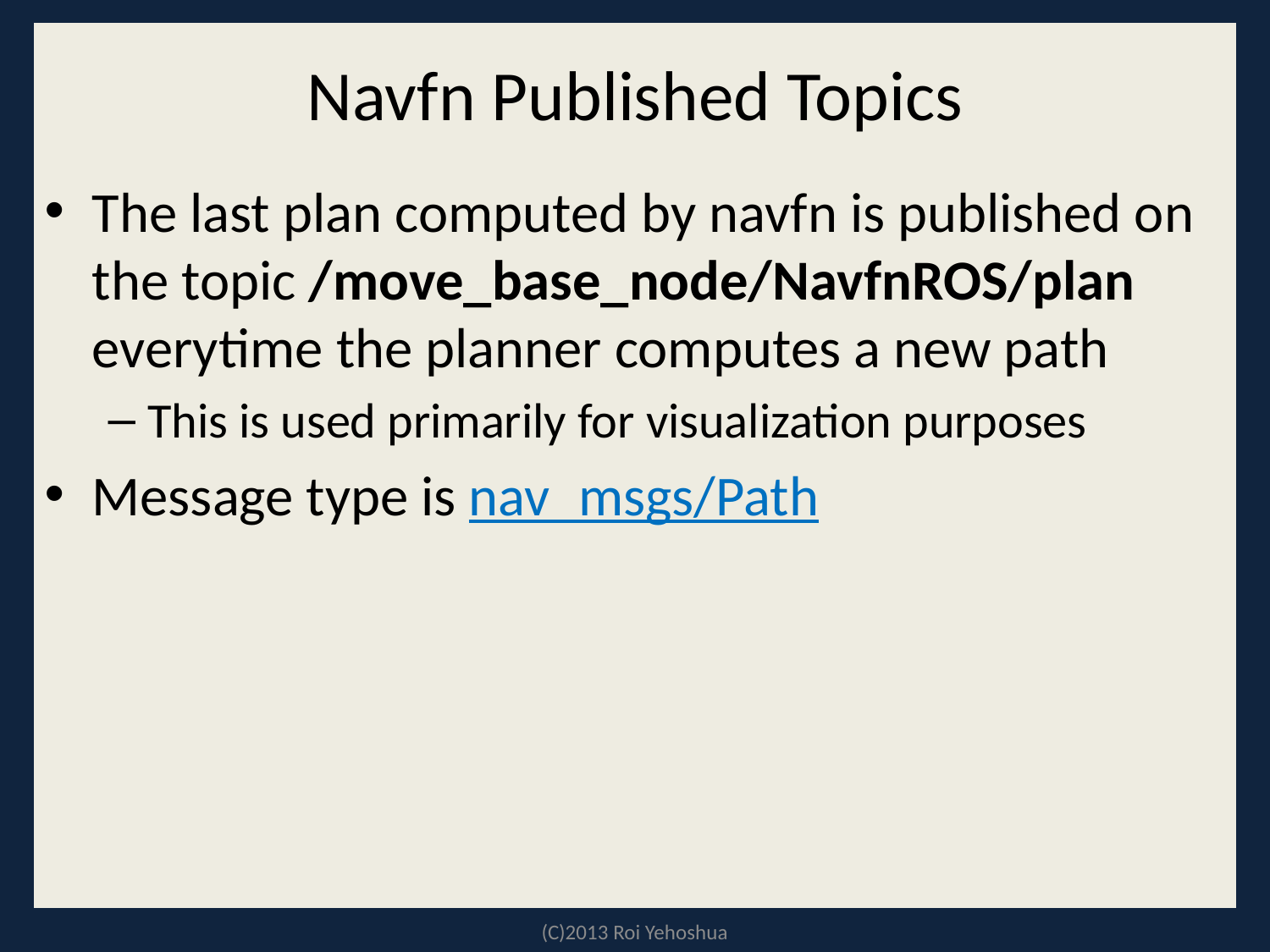

# Navfn Published Topics
The last plan computed by navfn is published on the topic /move_base_node/NavfnROS/plan everytime the planner computes a new path
This is used primarily for visualization purposes
Message type is nav_msgs/Path

(C)2013 Roi Yehoshua